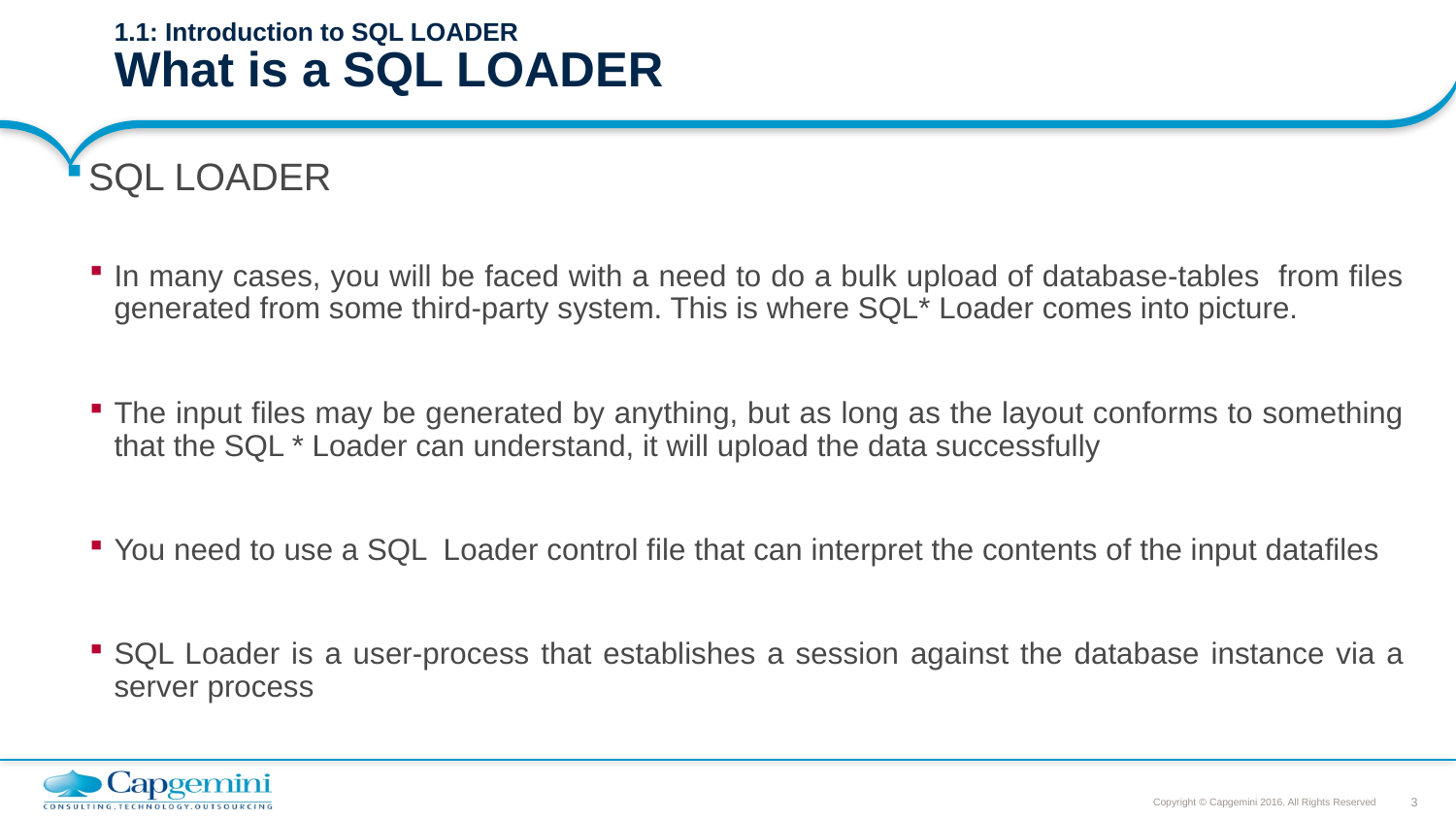

# 1.1: Introduction to SQL LOADER What is a SQL LOADER
SQL LOADER

In many cases, you will be faced with a need to do a bulk upload of database-tables  from files generated from some third-party system. This is where SQL* Loader comes into picture.

The input files may be generated by anything, but as long as the layout conforms to something that the SQL * Loader can understand, it will upload the data successfully

You need to use a SQL  Loader control file that can interpret the contents of the input datafiles

SQL Loader is a user-process that establishes a session against the database instance via a server process